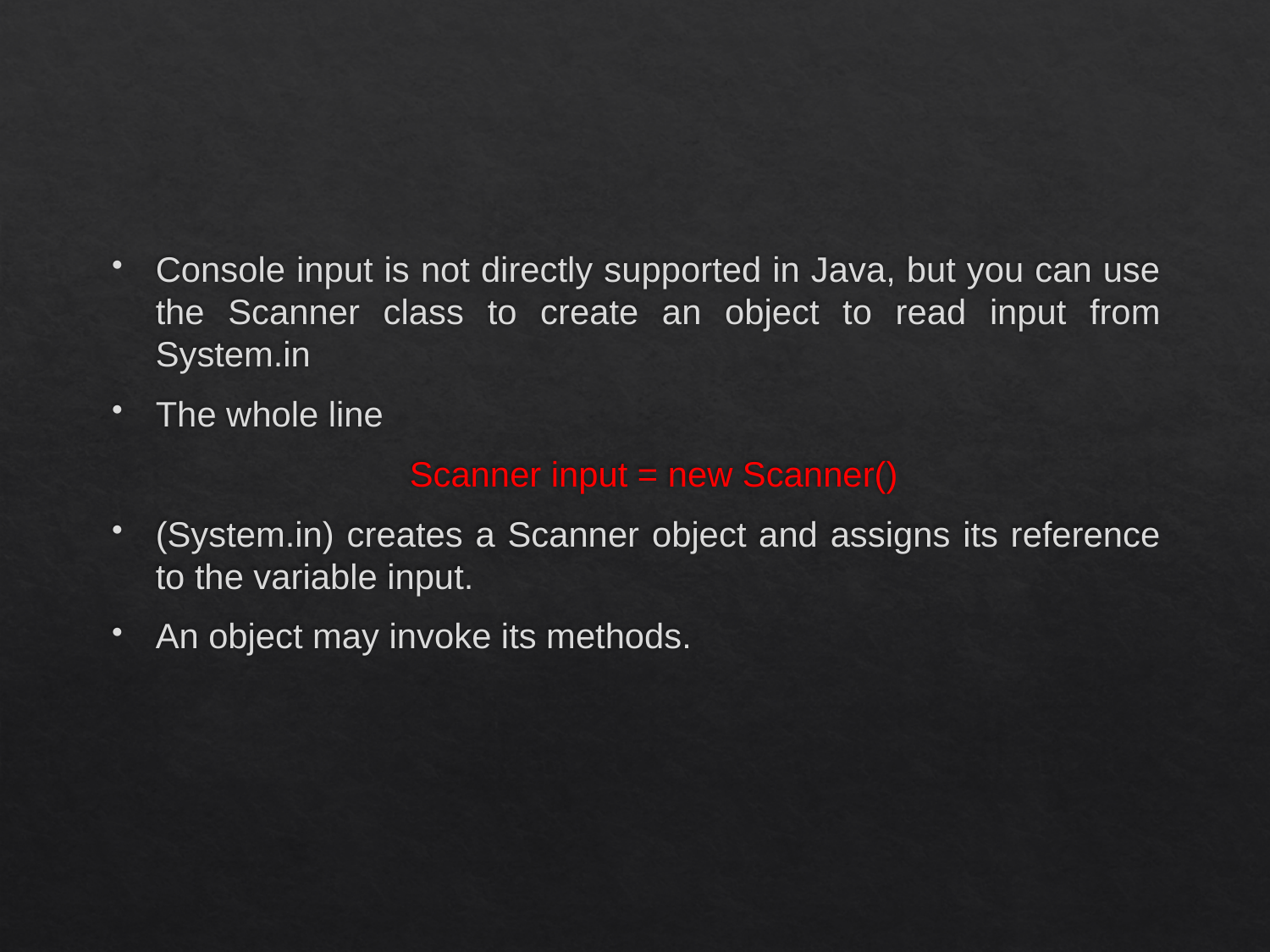

#
Console input is not directly supported in Java, but you can use the Scanner class to create an object to read input from System.in
The whole line
 	  		Scanner input = new Scanner()
(System.in) creates a Scanner object and assigns its reference to the variable input.
An object may invoke its methods.